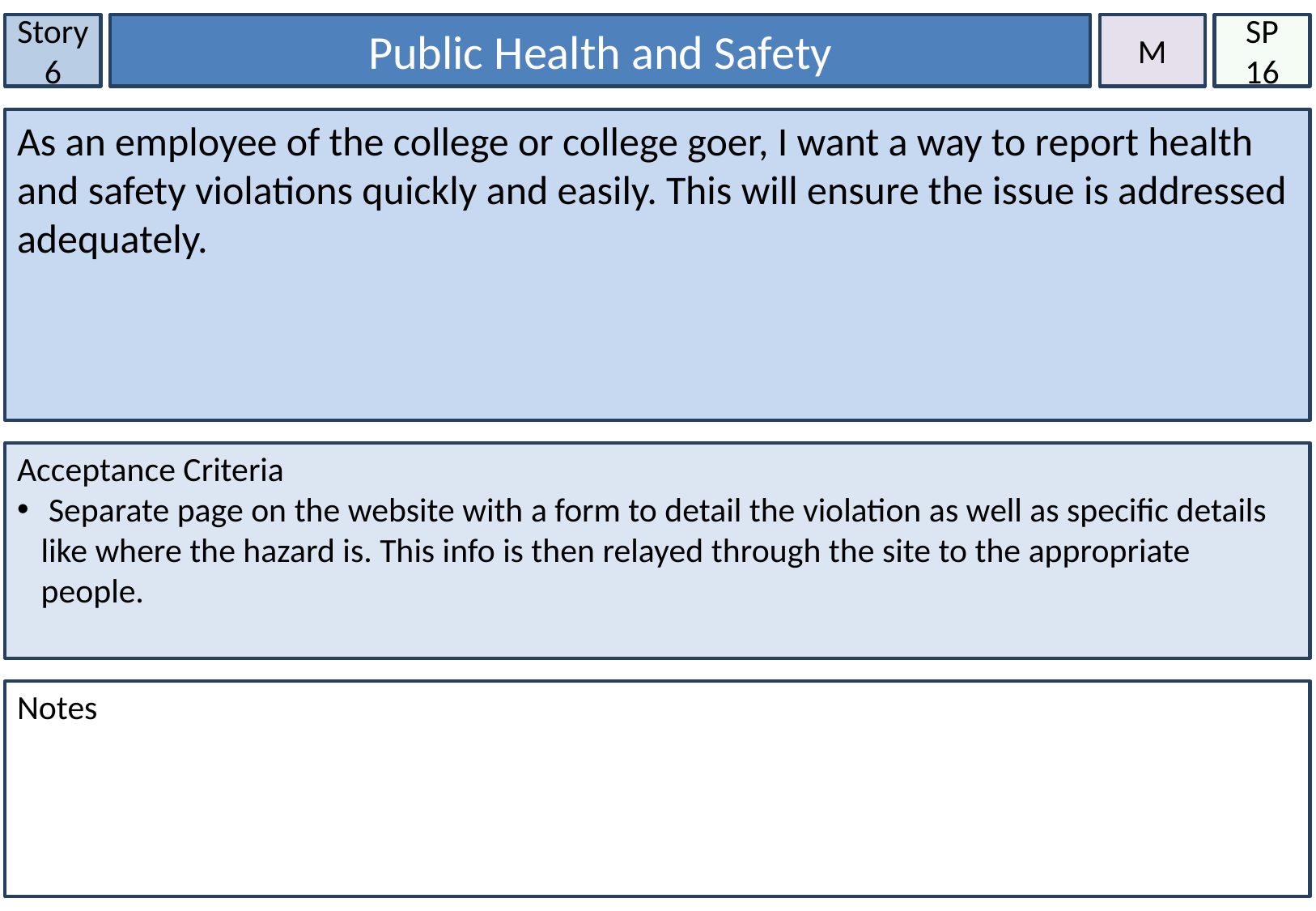

Story 6
Public Health and Safety
M
SP
16
As an employee of the college or college goer, I want a way to report health and safety violations quickly and easily. This will ensure the issue is addressed adequately.
Acceptance Criteria
 Separate page on the website with a form to detail the violation as well as specific details like where the hazard is. This info is then relayed through the site to the appropriate people.
Notes